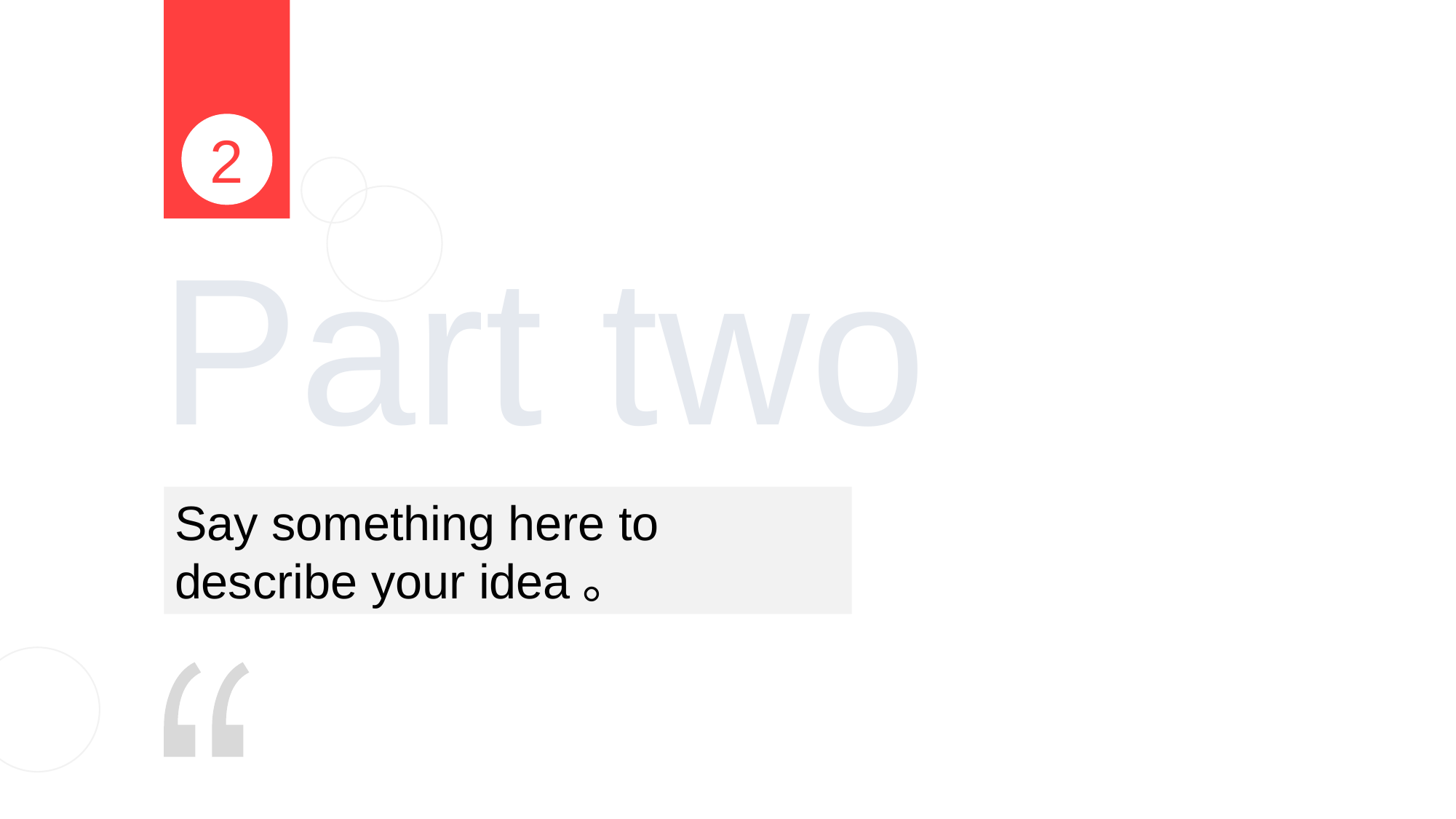

2

Part two
Say something here to describe your idea。